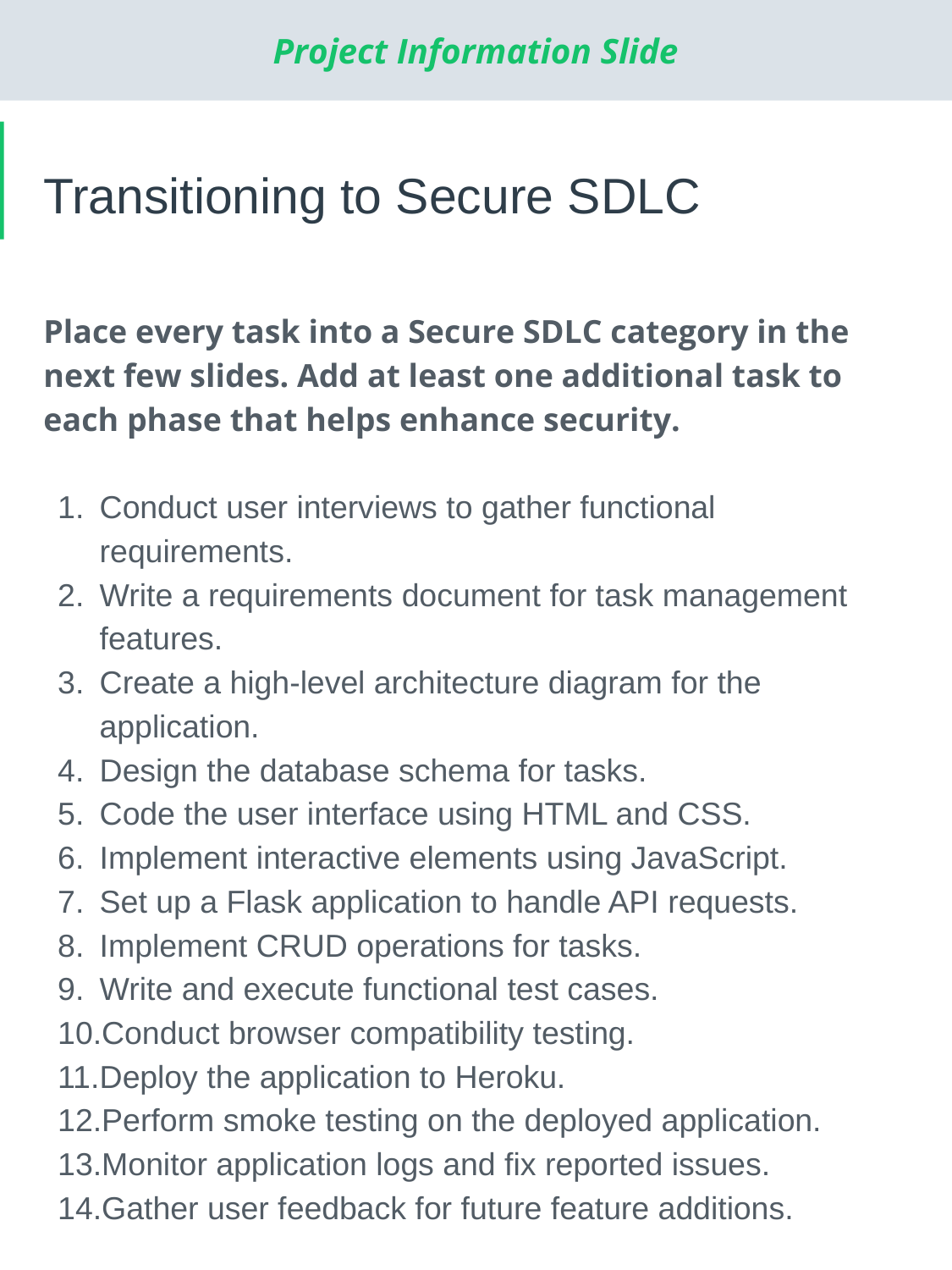

# Transitioning to Secure SDLC
Place every task into a Secure SDLC category in the next few slides. Add at least one additional task to each phase that helps enhance security.

Conduct user interviews to gather functional requirements.
Write a requirements document for task management features.
Create a high-level architecture diagram for the application.
Design the database schema for tasks.
Code the user interface using HTML and CSS.
Implement interactive elements using JavaScript.
Set up a Flask application to handle API requests.
Implement CRUD operations for tasks.
Write and execute functional test cases.
Conduct browser compatibility testing.
Deploy the application to Heroku.
Perform smoke testing on the deployed application.
Monitor application logs and fix reported issues.
Gather user feedback for future feature additions.